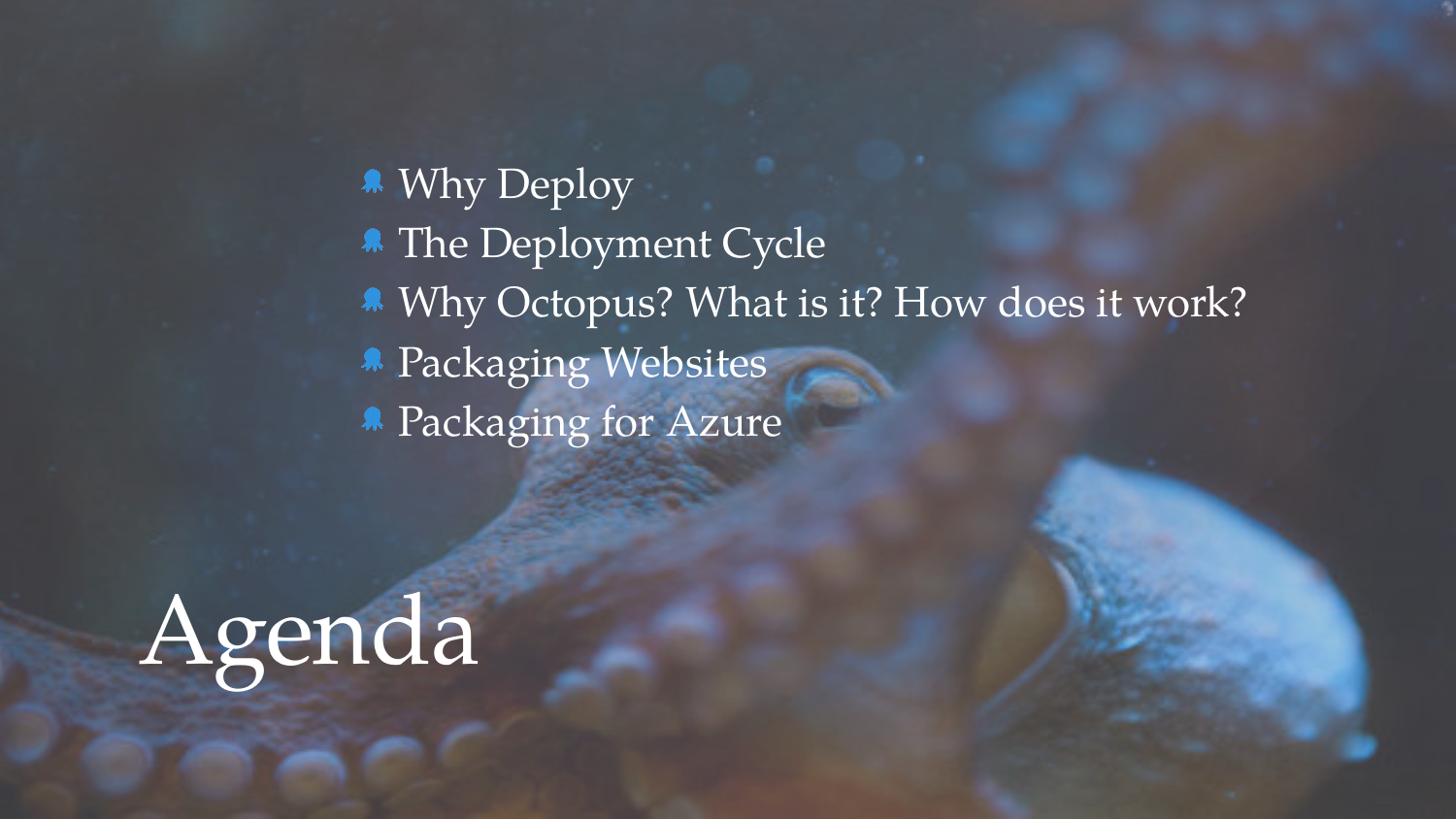

Why Deploy
The Deployment Cycle
Why Octopus? What is it? How does it work?
Packaging Websites
Packaging for Azure
# Agenda